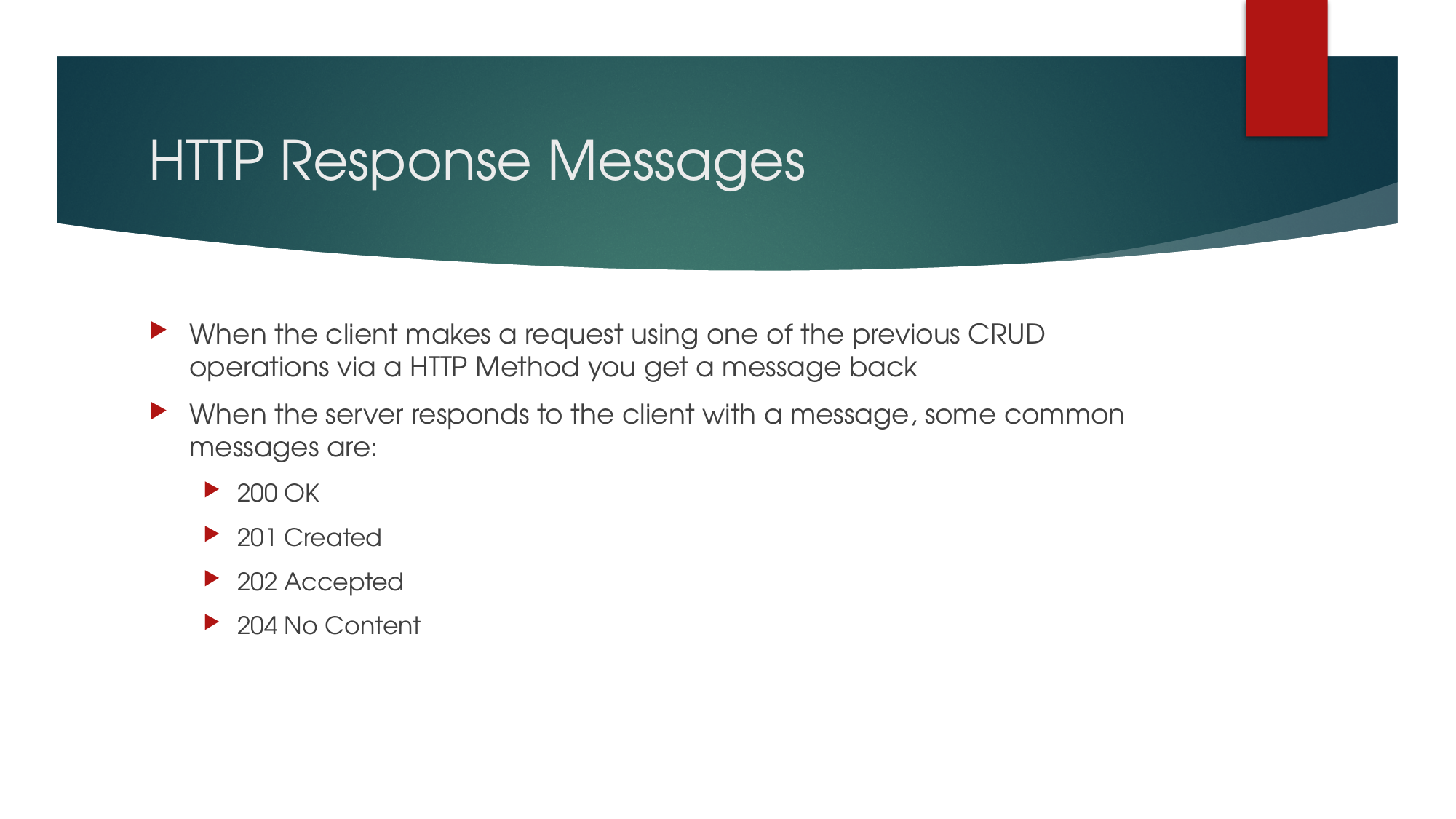

# HTTP Response Messages
When the client makes a request using one of the previous CRUD operations via a HTTP Method you get a message back
When the server responds to the client with a message, some common messages are:
200 OK
201 Created
202 Accepted
204 No Content